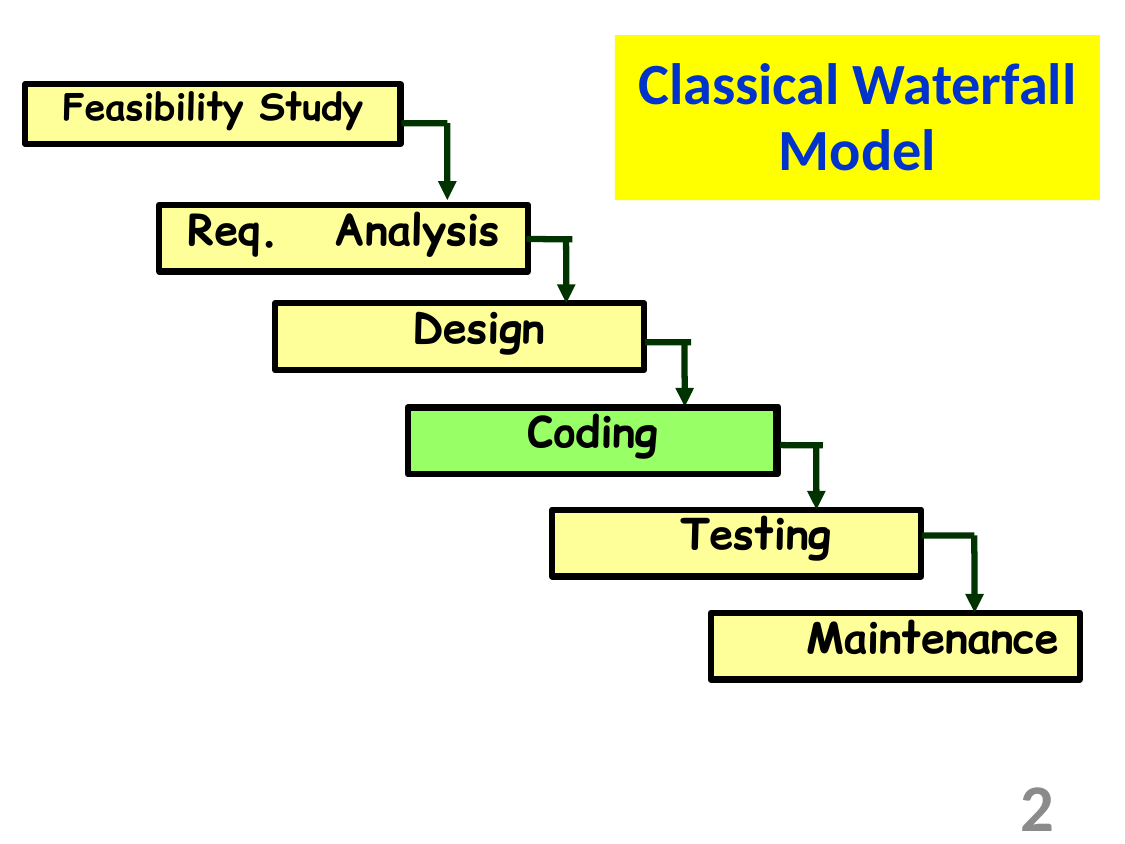

Classical Waterfall Model
Feasibility Study

Req.   Analysis

  Design

Coding
Coding

  Testing

    Maintenance
2